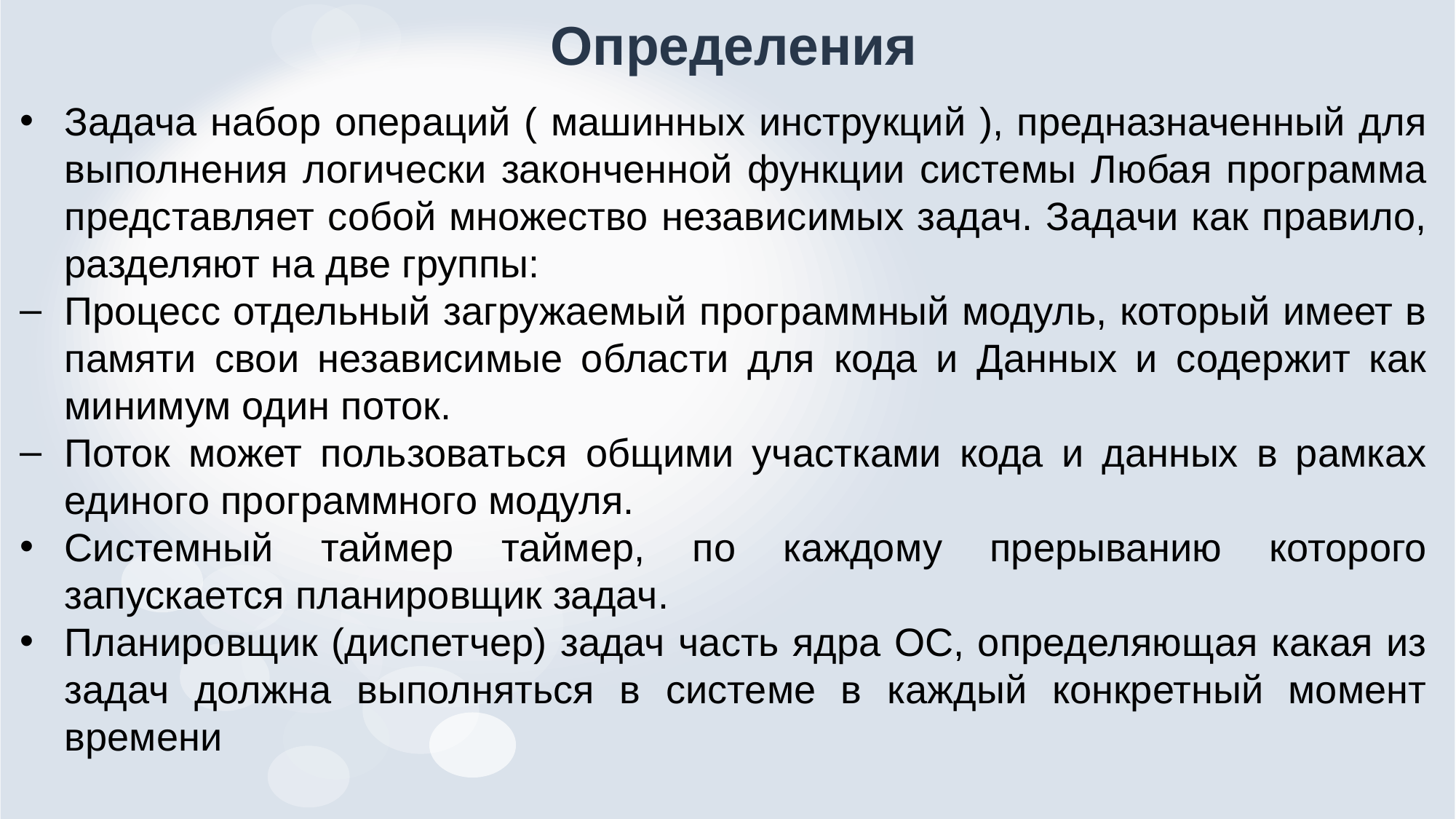

Определения
Задача набор операций ( машинных инструкций ), предназначенный для выполнения логически законченной функции системы Любая программа представляет собой множество независимых задач. Задачи как правило, разделяют на две группы:
Процесс отдельный загружаемый программный модуль, который имеет в памяти свои независимые области для кода и Данных и содержит как минимум один поток.
Поток может пользоваться общими участками кода и данных в рамках единого программного модуля.
Системный таймер таймер, по каждому прерыванию которого запускается планировщик задач.
Планировщик (диспетчер) задач часть ядра ОС, определяющая какая из задач должна выполняться в системе в каждый конкретный момент времени